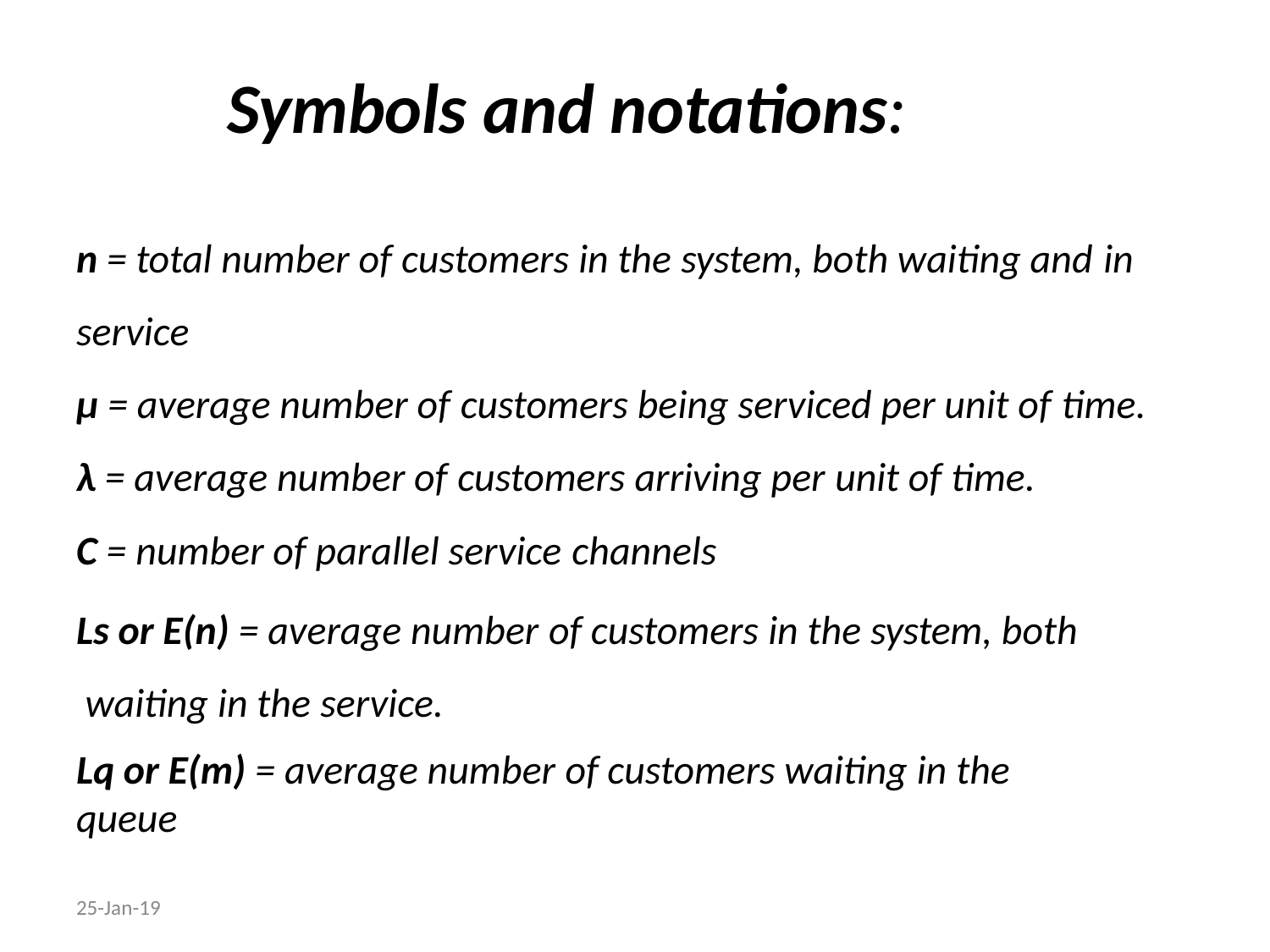

# Symbols and notations:
n = total number of customers in the system, both waiting and in
service
µ = average number of customers being serviced per unit of time.
λ = average number of customers arriving per unit of time.
C = number of parallel service channels
Ls or E(n) = average number of customers in the system, both  waiting in the service.
Lq or E(m) = average number of customers waiting in the queue
25-Jan-19